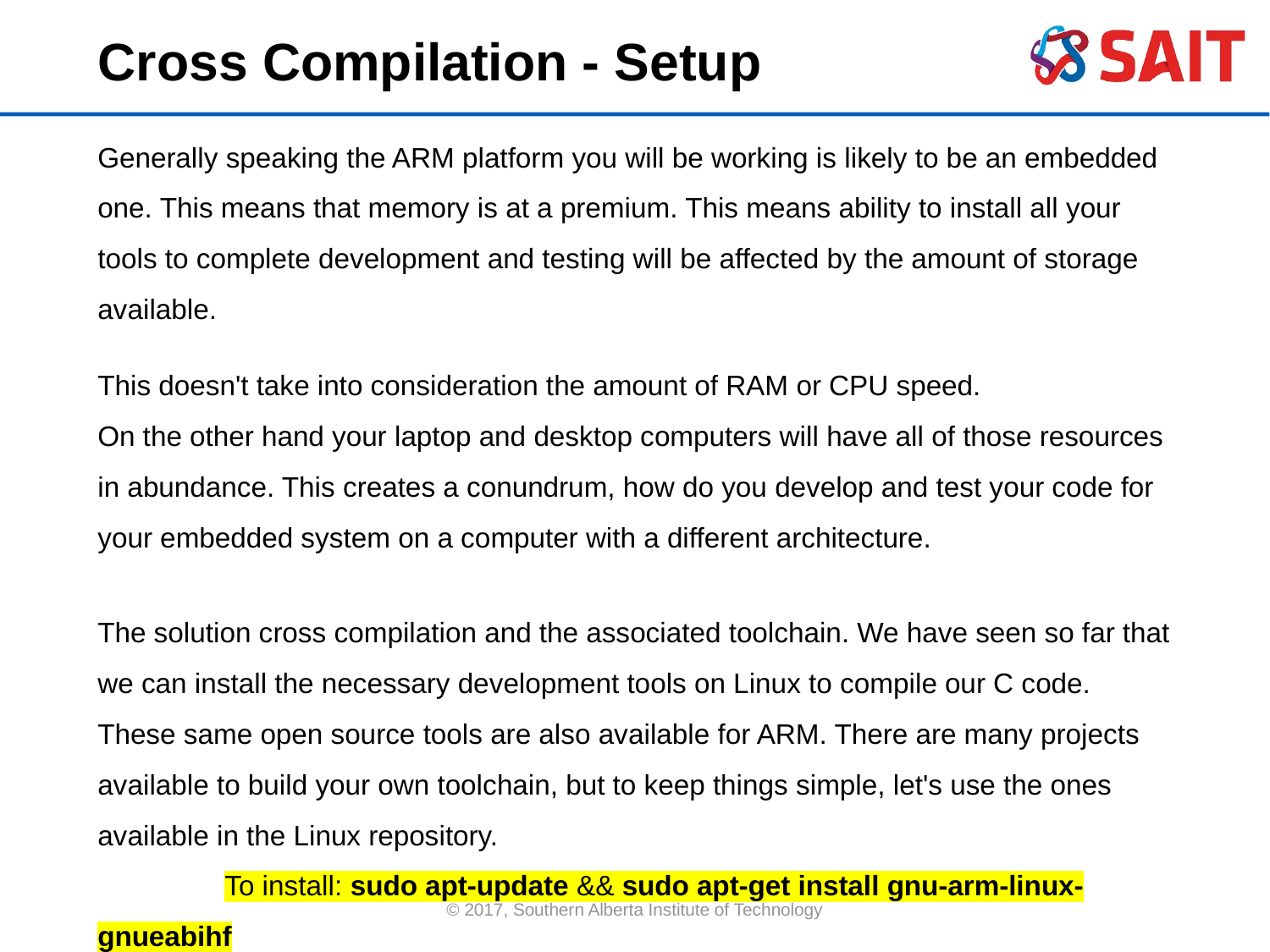

Cross Compilation - Setup
Generally speaking the ARM platform you will be working is likely to be an embedded one. This means that memory is at a premium. This means ability to install all your tools to complete development and testing will be affected by the amount of storage available.

This doesn't take into consideration the amount of RAM or CPU speed.
On the other hand your laptop and desktop computers will have all of those resources in abundance. This creates a conundrum, how do you develop and test your code for your embedded system on a computer with a different architecture.

The solution cross compilation and the associated toolchain. We have seen so far that we can install the necessary development tools on Linux to compile our C code. These same open source tools are also available for ARM. There are many projects available to build your own toolchain, but to keep things simple, let's use the ones available in the Linux repository.
	To install: sudo apt-update && sudo apt-get install gnu-arm-linux-gnueabihf